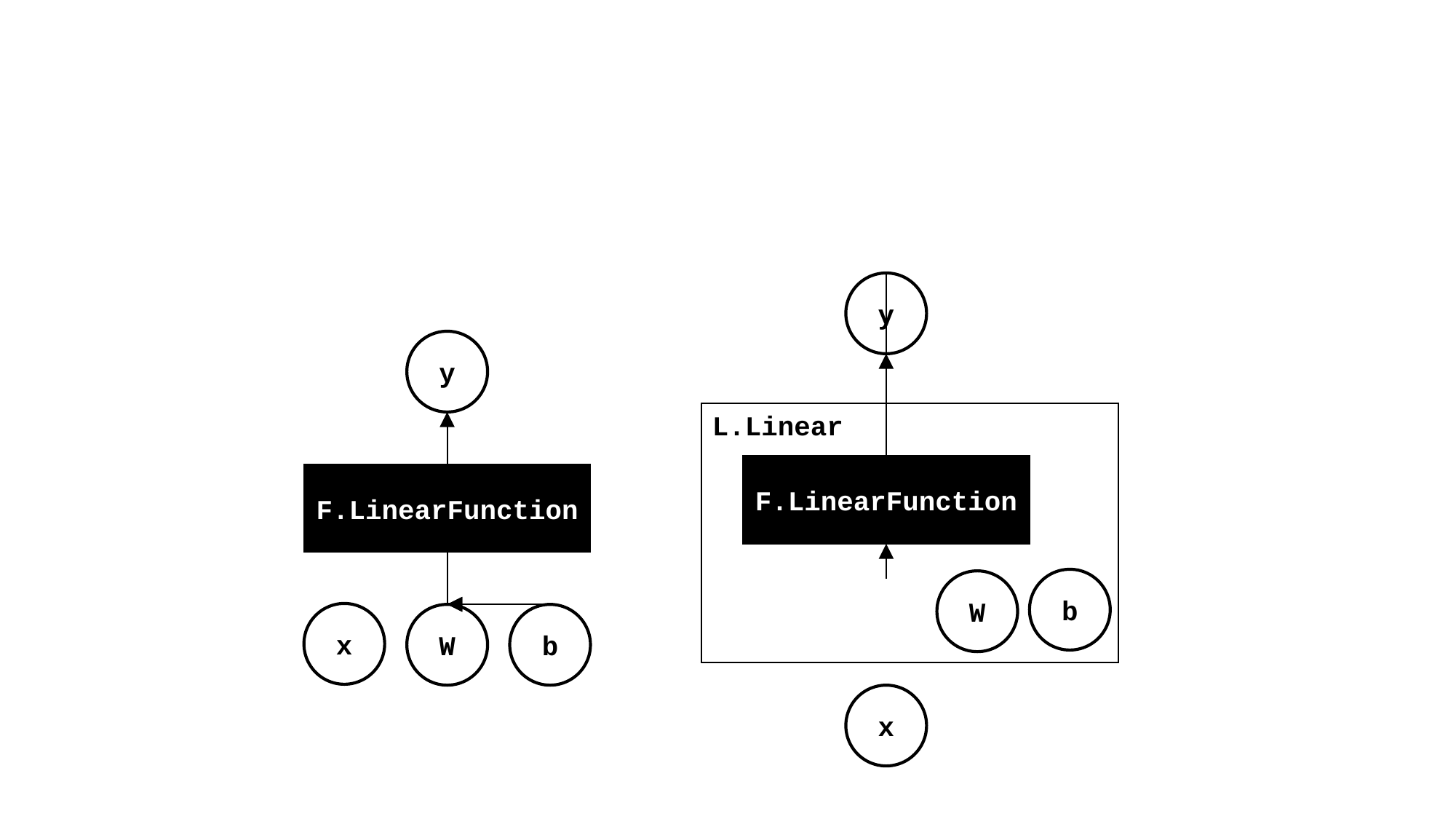

#
y
L.Linear
F.LinearFunction
b
W
x
y
F.LinearFunction
x
W
b